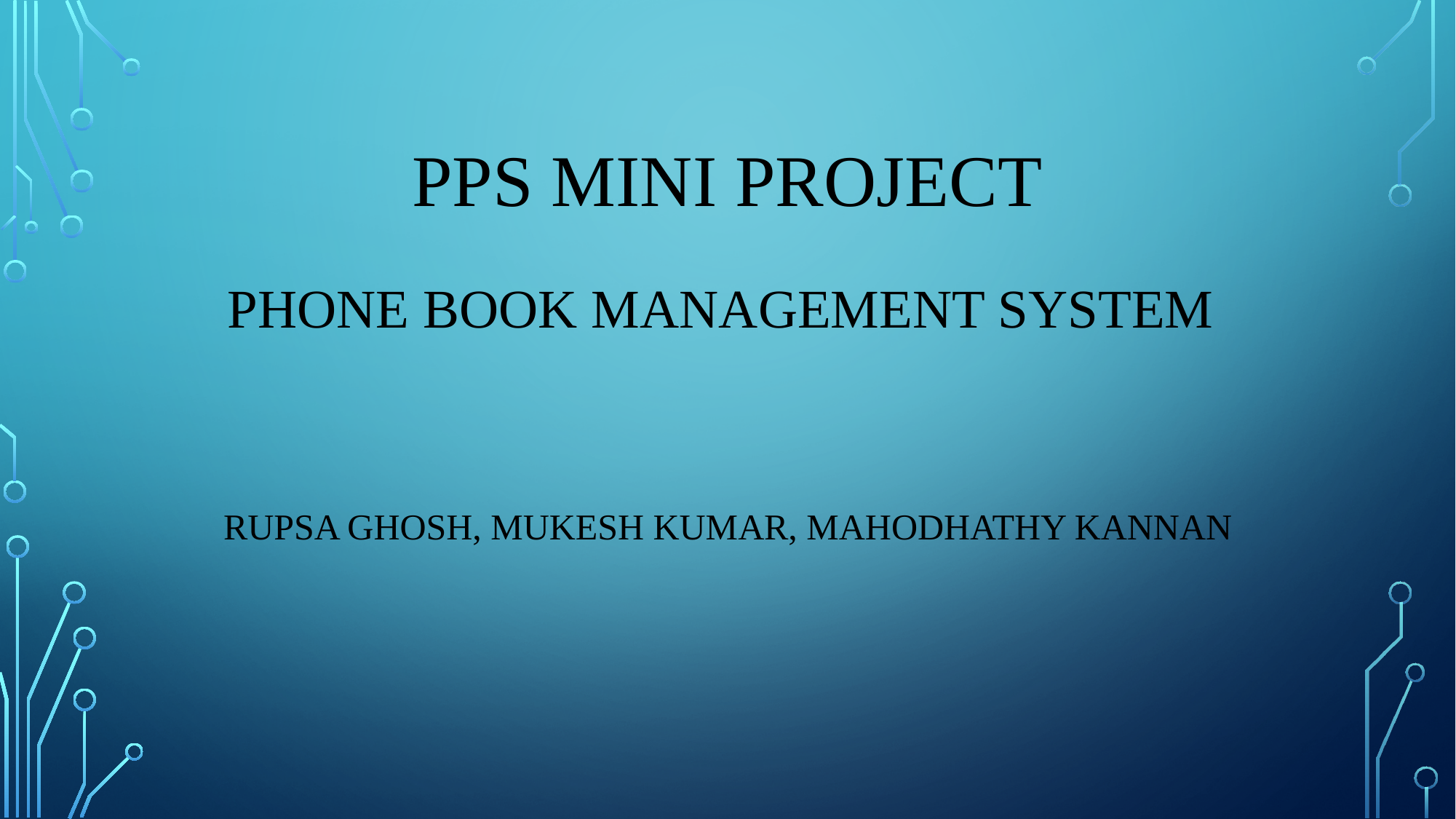

# PPS MINI PROJECT PHONE BOOK MANAGEMENT SYSTEM
RUPSA GHOSH, MUKESH KUMAR, MAHODHATHY KANNAN